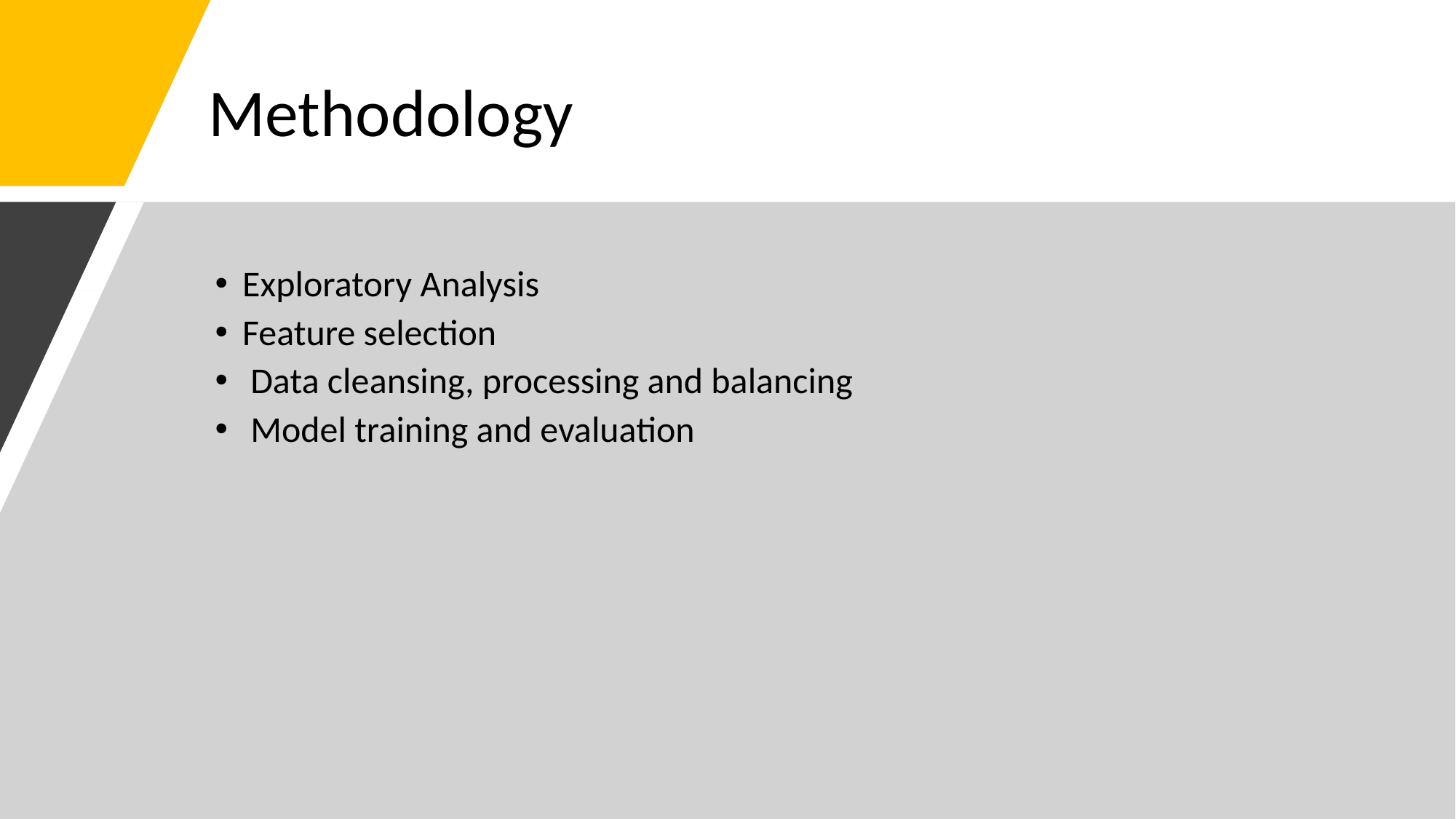

# Methodology

Exploratory Analysis
Feature selection
 Data cleansing, processing and balancing
 Model training and evaluation